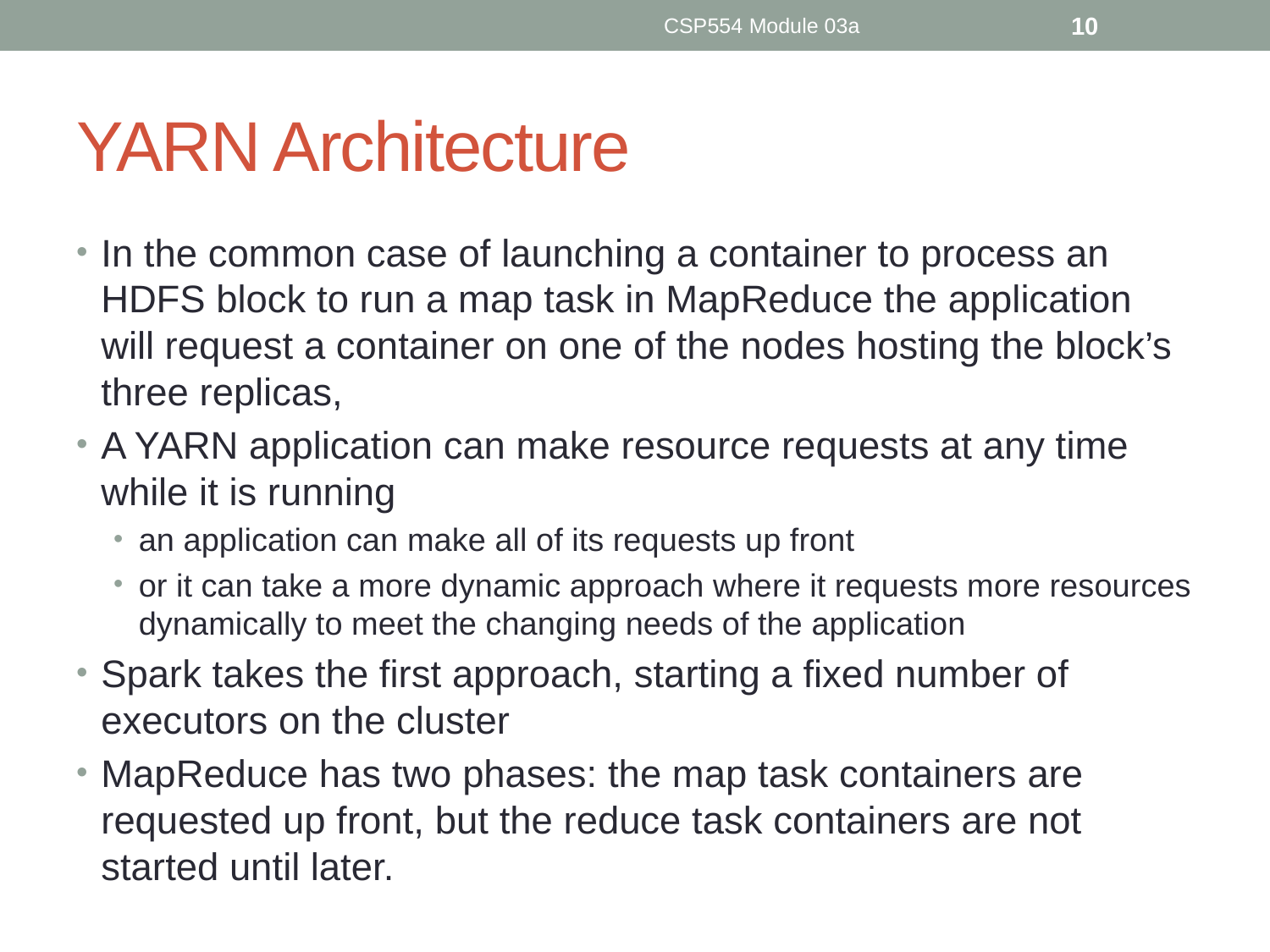

CSP554 Module 03a
10
# YARN Architecture
In the common case of launching a container to process an HDFS block to run a map task in MapReduce the application will request a container on one of the nodes hosting the block’s three replicas,
A YARN application can make resource requests at any time while it is running
an application can make all of its requests up front
or it can take a more dynamic approach where it requests more resources dynamically to meet the changing needs of the application
Spark takes the first approach, starting a fixed number of executors on the cluster
MapReduce has two phases: the map task containers are requested up front, but the reduce task containers are not started until later.